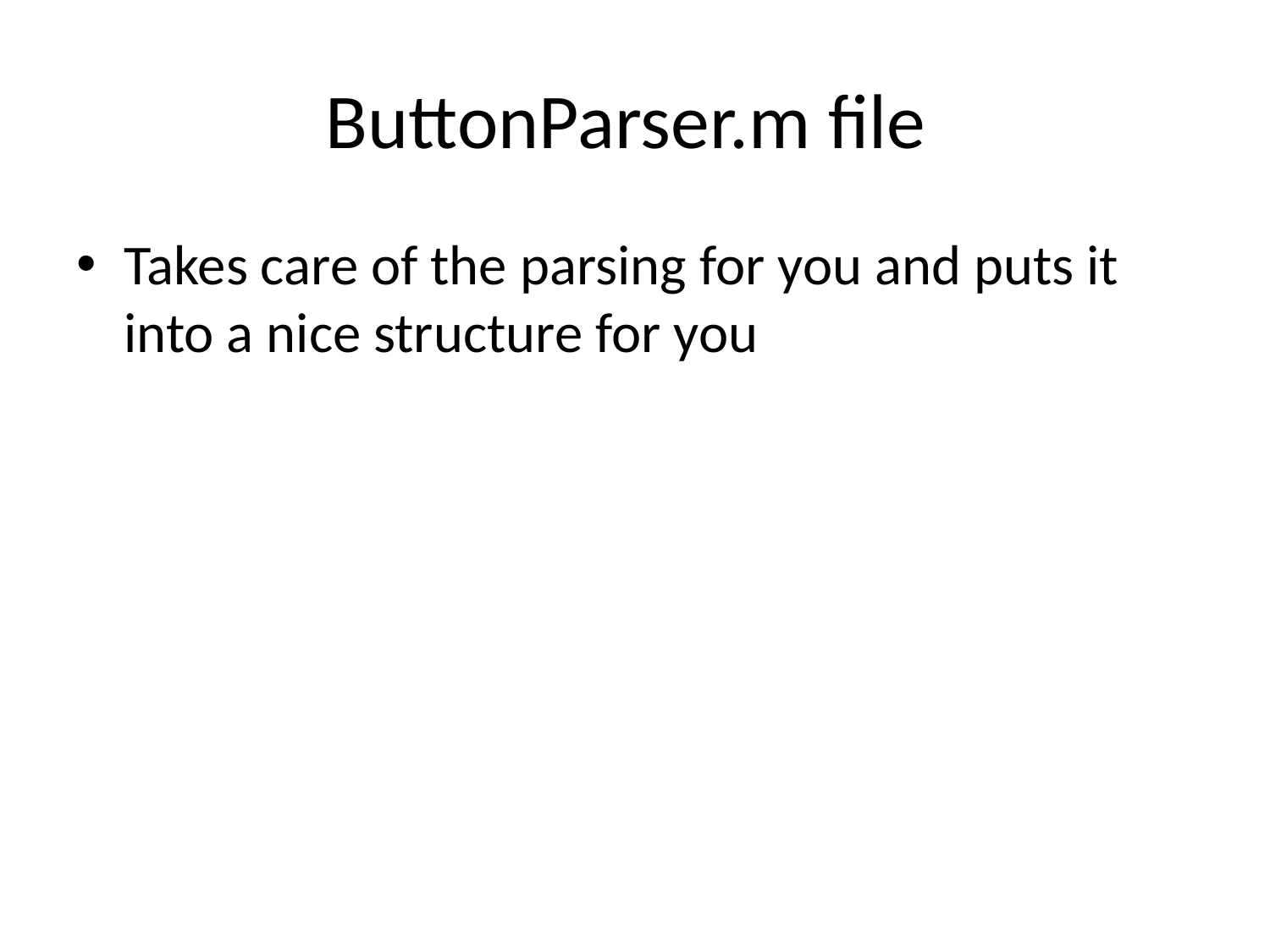

# ButtonParser.m file
Takes care of the parsing for you and puts it into a nice structure for you